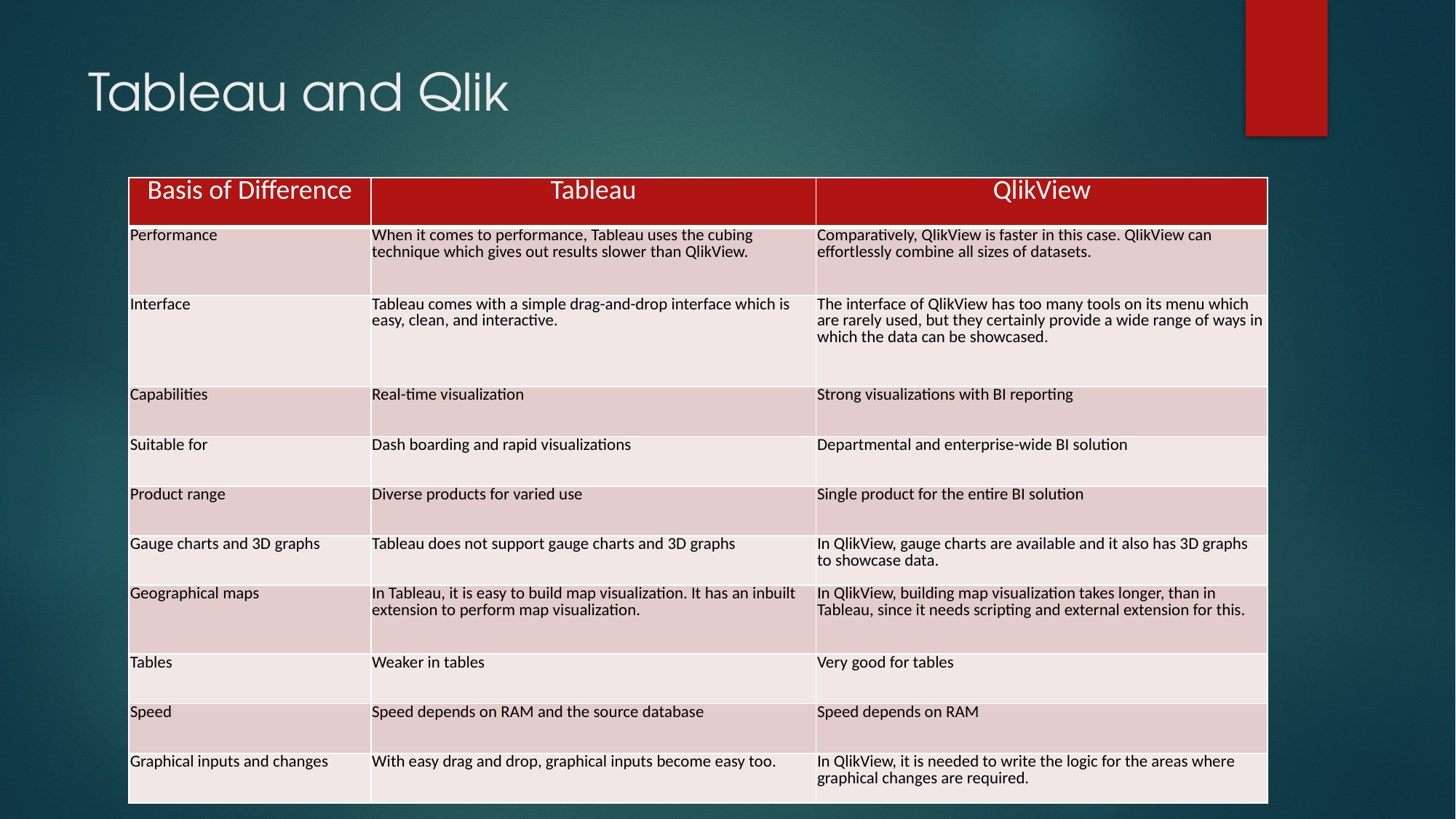

# Tableau and Qlik
| Basis of Difference | Tableau | QlikView |
| --- | --- | --- |
| Performance | When it comes to performance, Tableau uses the cubing technique which gives out results slower than QlikView. | Comparatively, QlikView is faster in this case. QlikView can effortlessly combine all sizes of datasets. |
| Interface | Tableau comes with a simple drag-and-drop interface which is easy, clean, and interactive. | The interface of QlikView has too many tools on its menu which are rarely used, but they certainly provide a wide range of ways in which the data can be showcased. |
| Capabilities | Real-time visualization | Strong visualizations with BI reporting |
| Suitable for | Dash boarding and rapid visualizations | Departmental and enterprise-wide BI solution |
| Product range | Diverse products for varied use | Single product for the entire BI solution |
| Gauge charts and 3D graphs | Tableau does not support gauge charts and 3D graphs | In QlikView, gauge charts are available and it also has 3D graphs to showcase data. |
| Geographical maps | In Tableau, it is easy to build map visualization. It has an inbuilt extension to perform map visualization. | In QlikView, building map visualization takes longer, than in Tableau, since it needs scripting and external extension for this. |
| Tables | Weaker in tables | Very good for tables |
| Speed | Speed depends on RAM and the source database | Speed depends on RAM |
| Graphical inputs and changes | With easy drag and drop, graphical inputs become easy too. | In QlikView, it is needed to write the logic for the areas where graphical changes are required. |